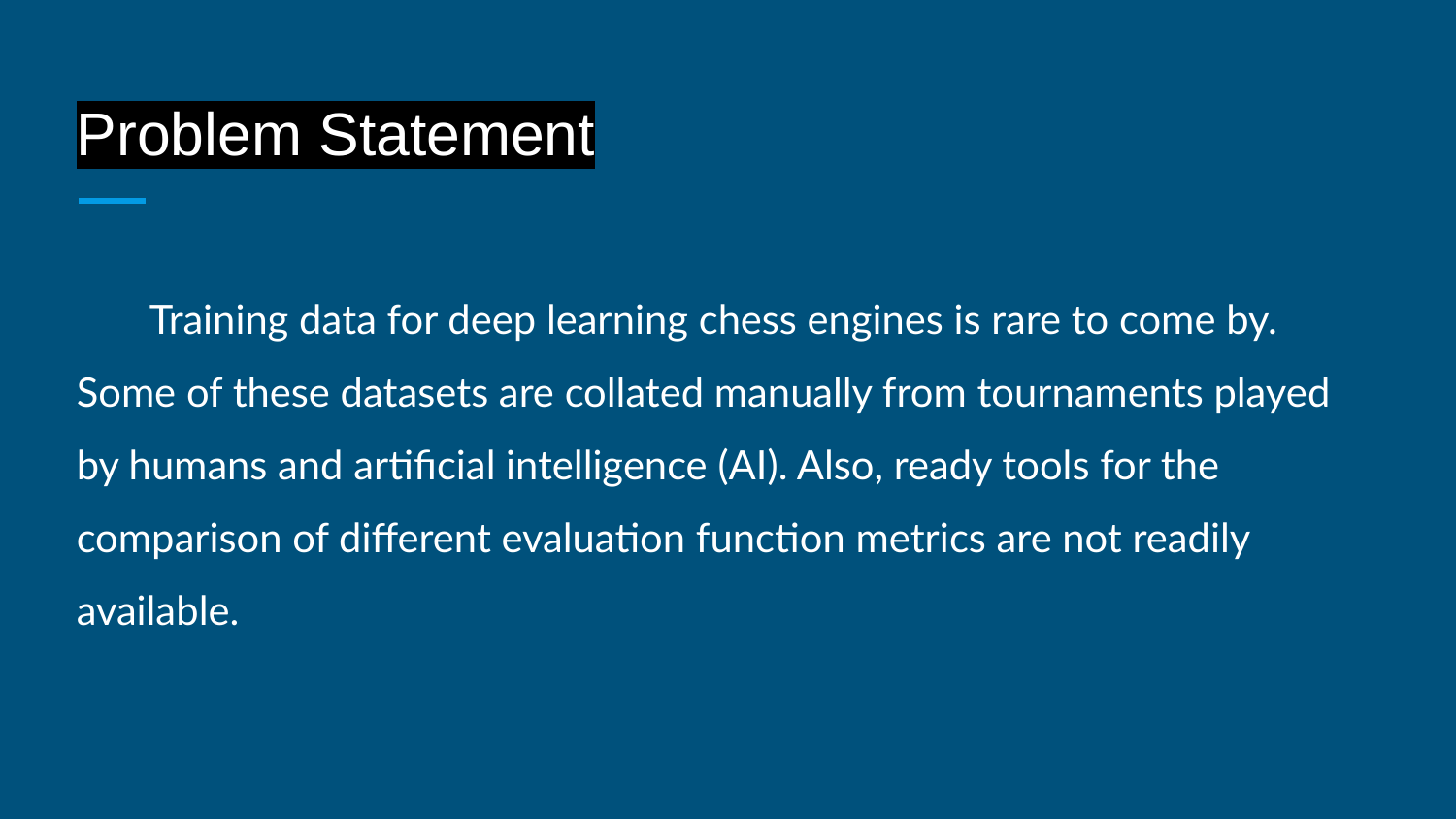

# Problem Statement
Training data for deep learning chess engines is rare to come by. Some of these datasets are collated manually from tournaments played by humans and artificial intelligence (AI). Also, ready tools for the comparison of different evaluation function metrics are not readily available.